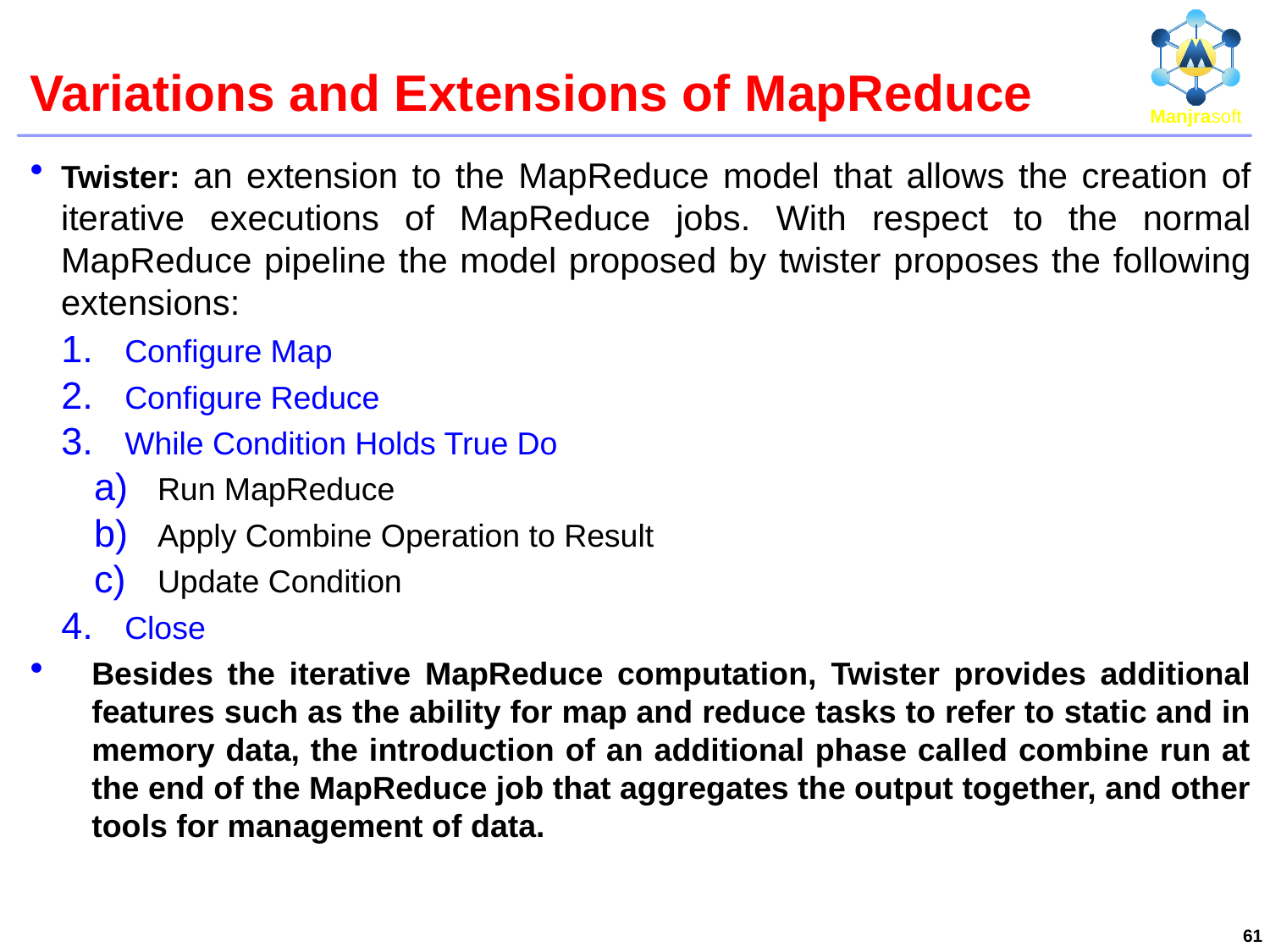

# Variations and Extensions of MapReduce
Twister: an extension to the MapReduce model that allows the creation of iterative executions of MapReduce jobs. With respect to the normal MapReduce pipeline the model proposed by twister proposes the following extensions:
Configure Map
Configure Reduce
While Condition Holds True Do
Run MapReduce
Apply Combine Operation to Result
Update Condition
Close
Besides the iterative MapReduce computation, Twister provides additional features such as the ability for map and reduce tasks to refer to static and in memory data, the introduction of an additional phase called combine run at the end of the MapReduce job that aggregates the output together, and other tools for management of data.

61